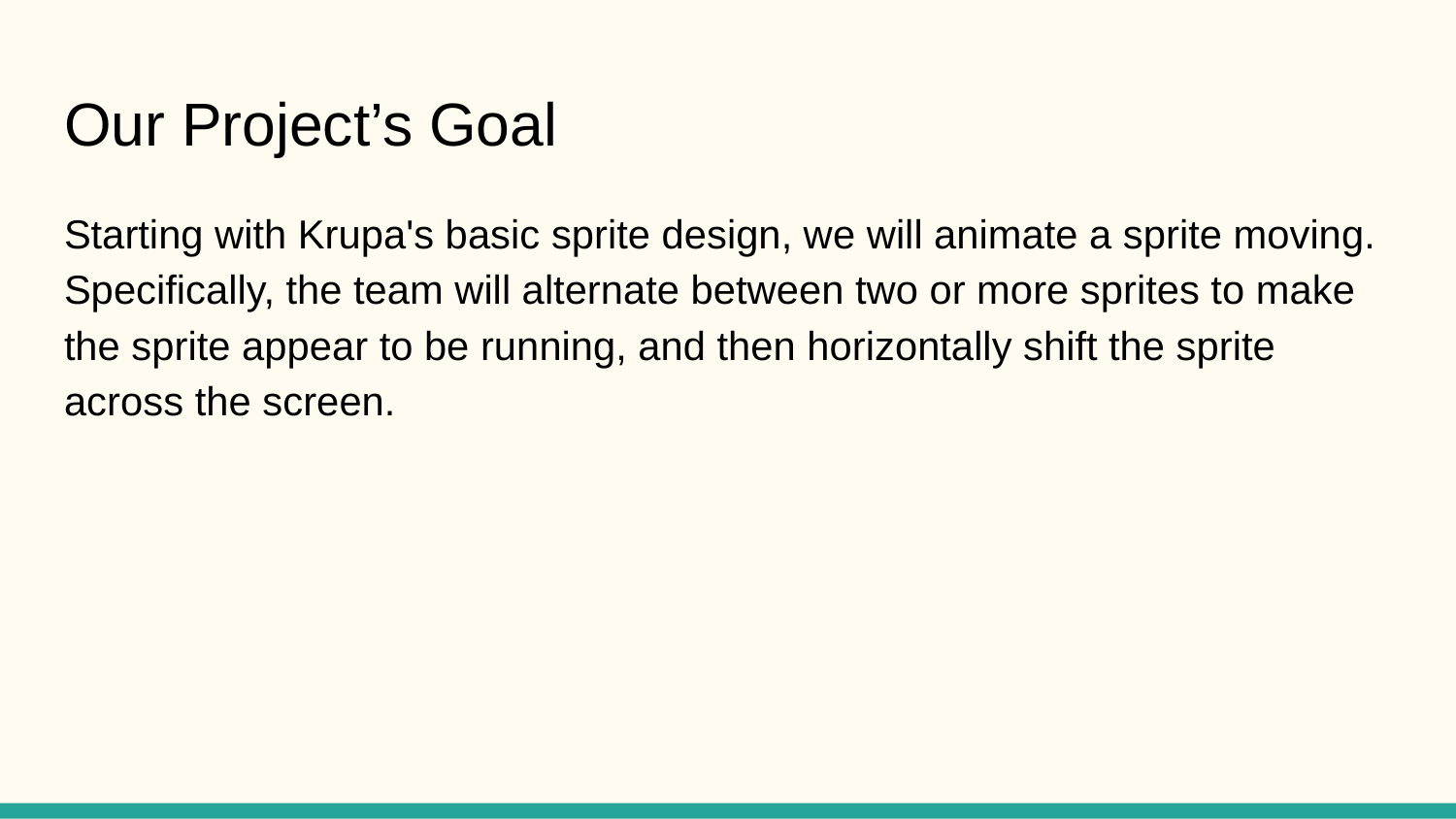

# Our Project’s Goal
Starting with Krupa's basic sprite design, we will animate a sprite moving.  Specifically, the team will alternate between two or more sprites to make the sprite appear to be running, and then horizontally shift the sprite across the screen.